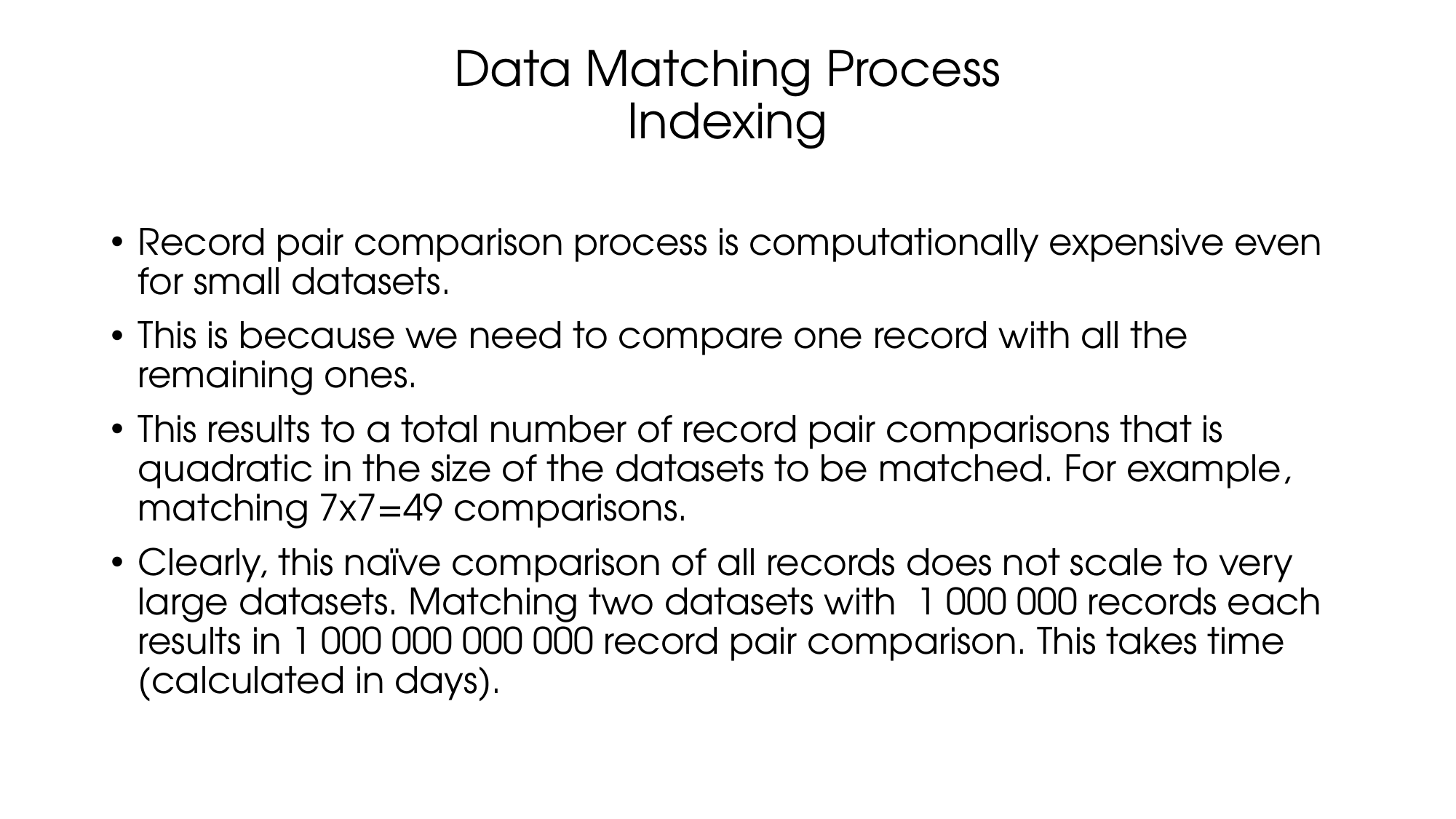

# Data Matching Process Indexing

Record pair comparison process is computationally expensive even for small datasets.
This is because we need to compare one record with all the remaining ones.
This results to a total number of record pair comparisons that is quadratic in the size of the datasets to be matched. For example, matching 7x7=49 comparisons.
Clearly, this naïve comparison of all records does not scale to very large datasets. Matching two datasets with  1 000 000 records each results in 1 000 000 000 000 record pair comparison. This takes time (calculated in days).